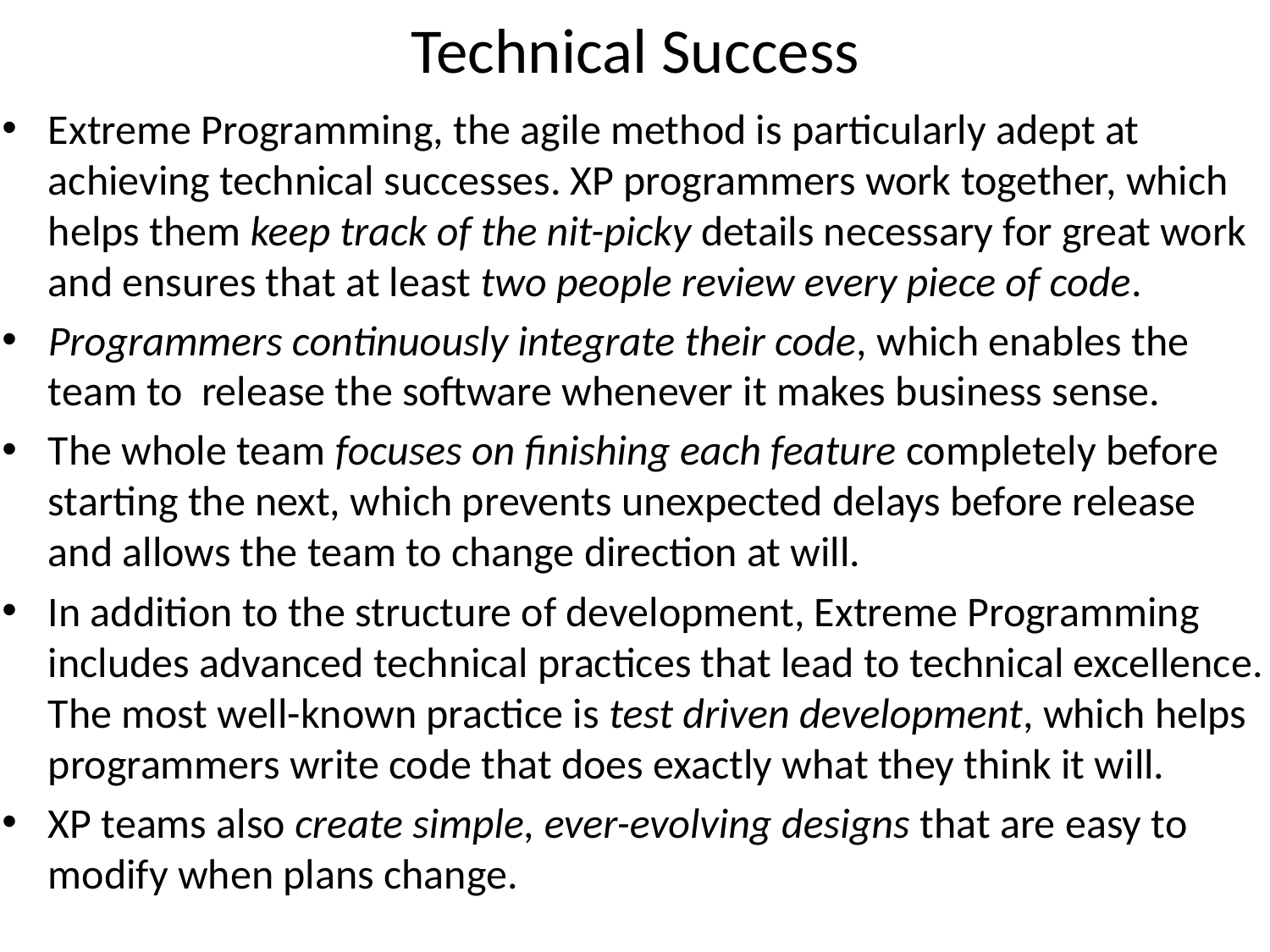

# Technical Success
Extreme Programming, the agile method is particularly adept at achieving technical successes. XP programmers work together, which helps them keep track of the nit-picky details necessary for great work and ensures that at least two people review every piece of code.
Programmers continuously integrate their code, which enables the team to  release the software whenever it makes business sense.
The whole team focuses on finishing each feature completely before starting the next, which prevents unexpected delays before release and allows the team to change direction at will.
In addition to the structure of development, Extreme Programming includes advanced technical practices that lead to technical excellence. The most well-known practice is test driven development, which helps programmers write code that does exactly what they think it will.
XP teams also create simple, ever-evolving designs that are easy to modify when plans change.